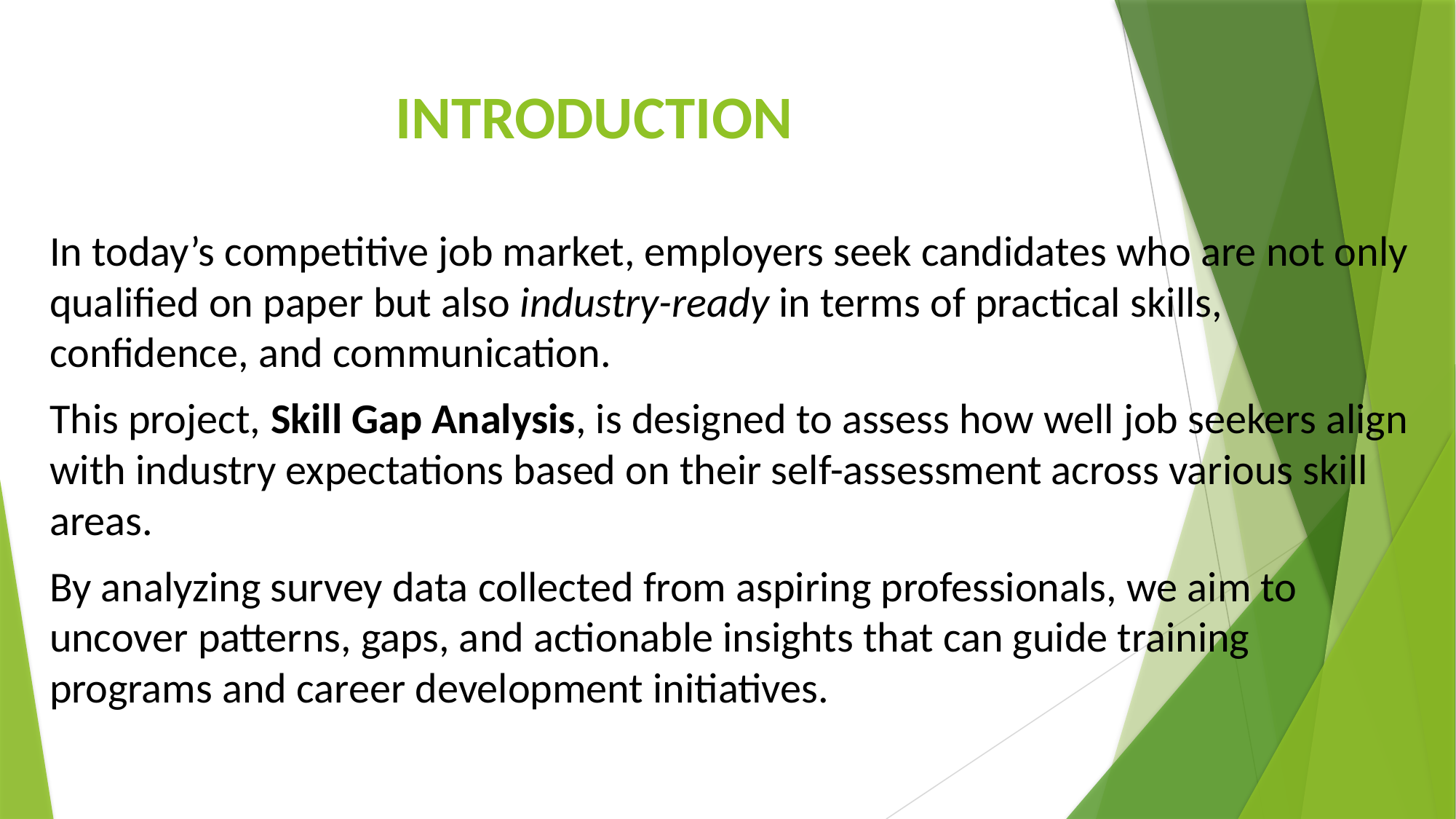

# INTRODUCTION
In today’s competitive job market, employers seek candidates who are not only qualified on paper but also industry-ready in terms of practical skills, confidence, and communication.
This project, Skill Gap Analysis, is designed to assess how well job seekers align with industry expectations based on their self-assessment across various skill areas.
By analyzing survey data collected from aspiring professionals, we aim to uncover patterns, gaps, and actionable insights that can guide training programs and career development initiatives.